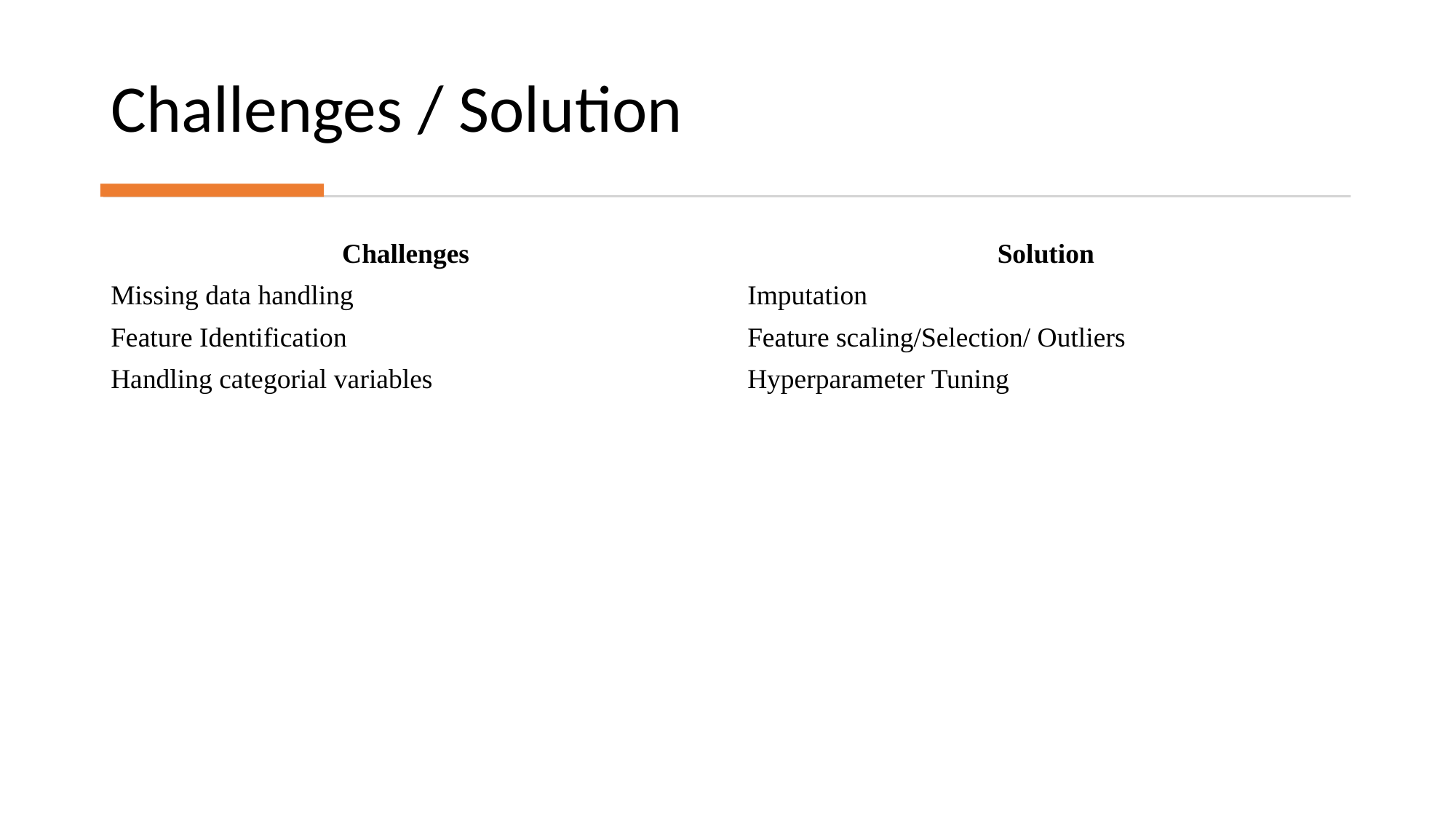

# Challenges / Solution

Challenges
Missing data handling
Feature Identification
Handling categorial variables

Solution
Imputation
Feature scaling/Selection/ Outliers
Hyperparameter Tuning